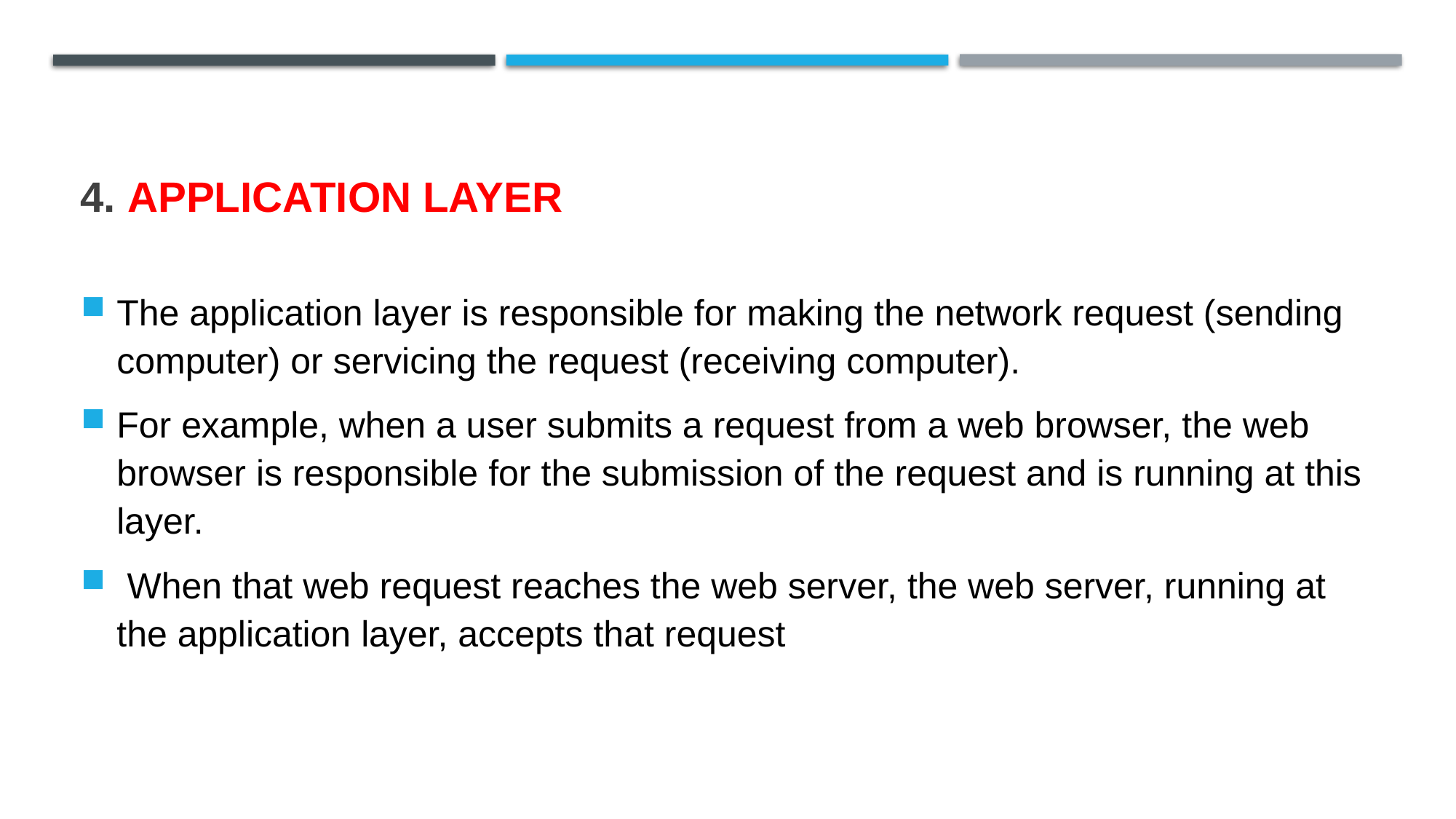

# 4. APPLICATION LAYER
The application layer is responsible for making the network request (sending computer) or servicing the request (receiving computer).
For example, when a user submits a request from a web browser, the web browser is responsible for the submission of the request and is running at this layer.
 When that web request reaches the web server, the web server, running at the application layer, accepts that request